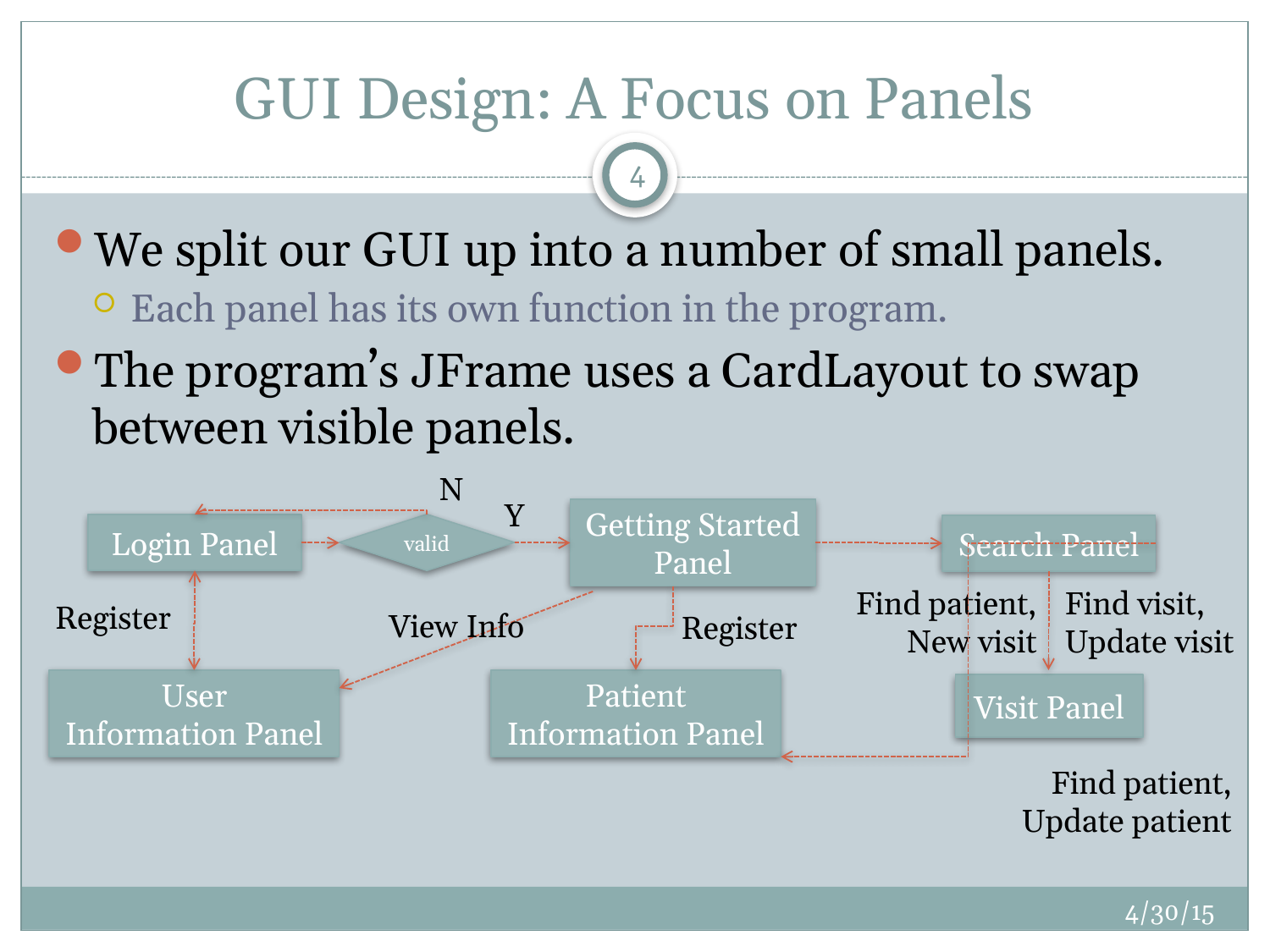

# GUI Design: A Focus on Panels
4
We split our GUI up into a number of small panels.
Each panel has its own function in the program.
The program’s JFrame uses a CardLayout to swap between visible panels.
N
Y
Getting Started
Panel
Login Panel
valid
Search Panel
Find visit,
Update visit
Find patient,
New visit
Register
View Info
Register
User
Information Panel
Patient Information Panel
Visit Panel
Find patient,
Update patient
4/30/15